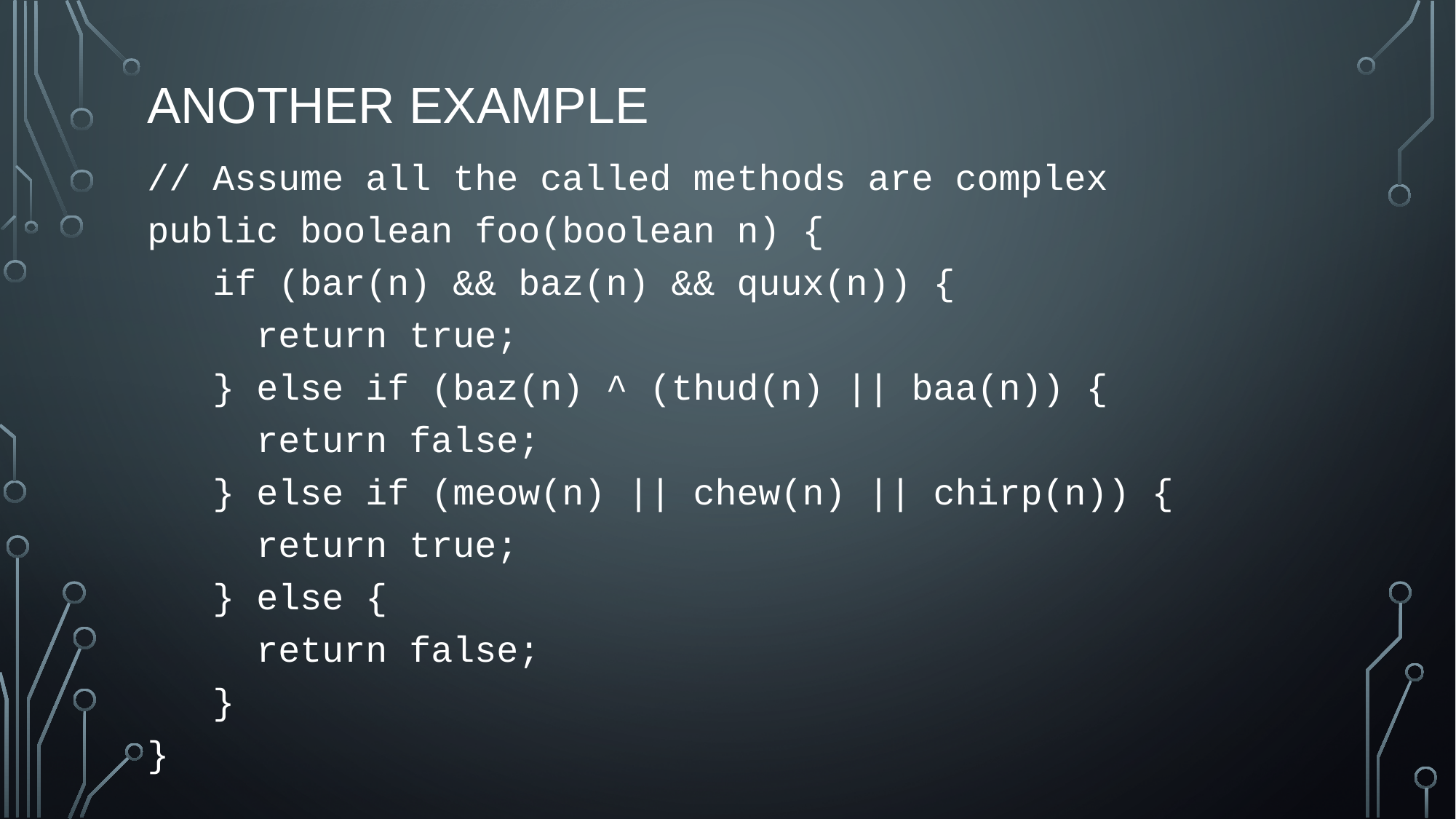

# Another example
// Assume all the called methods are complex
public boolean foo(boolean n) {
   if (bar(n) && baz(n) && quux(n)) {
     return true;
   } else if (baz(n) ^ (thud(n) || baa(n)) {
     return false;
   } else if (meow(n) || chew(n) || chirp(n)) {
     return true;
   } else {
     return false;
   }
}